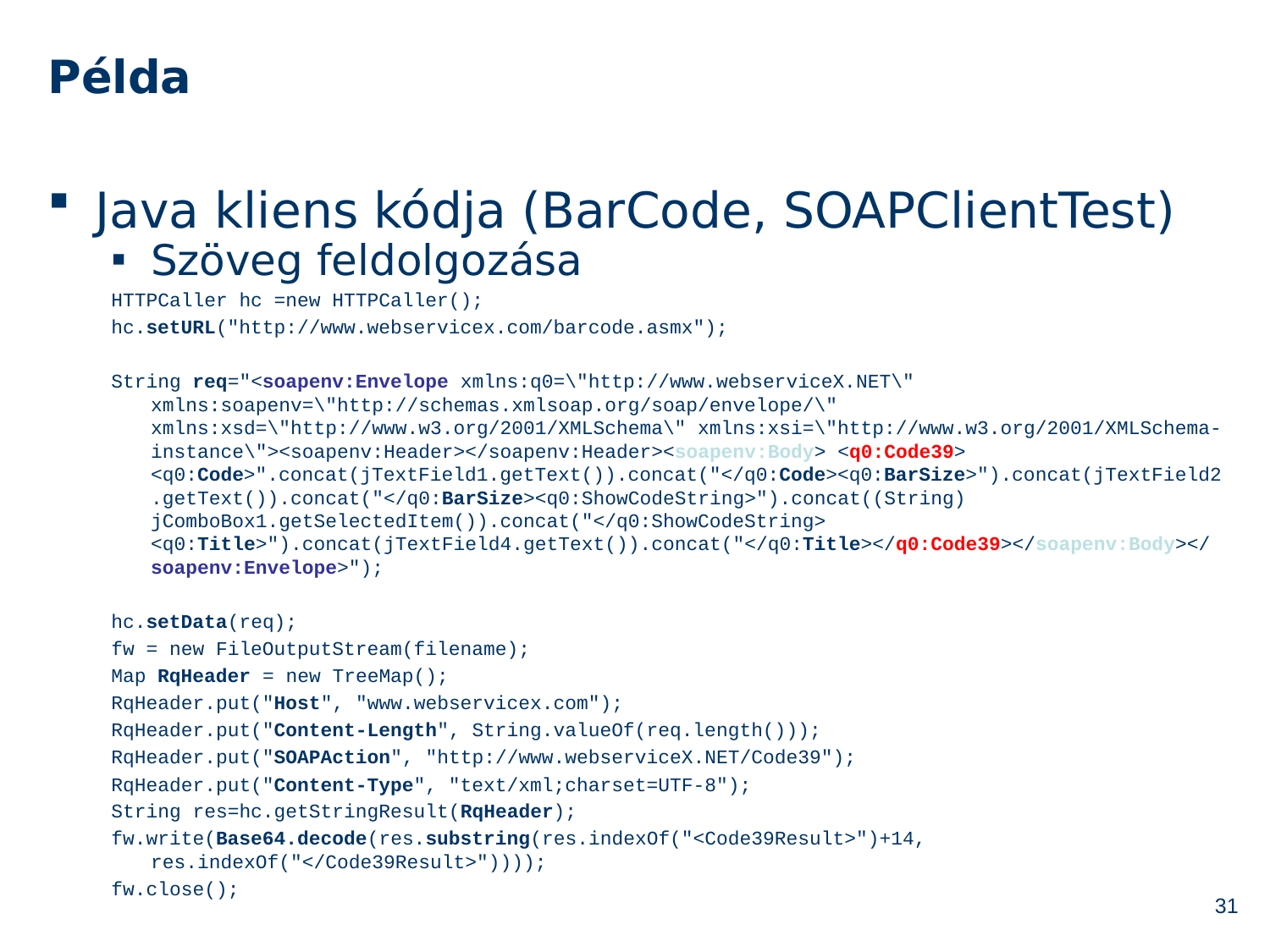

# Példa
Java kliens kódja (BarCode, SOAPClientTest)
Szöveg feldolgozása
HTTPCaller hc =new HTTPCaller();
hc.setURL("http://www.webservicex.com/barcode.asmx");

String req="<soapenv:Envelope xmlns:q0=\"http://www.webserviceX.NET\" xmlns:soapenv=\"http://schemas.xmlsoap.org/soap/envelope/\" xmlns:xsd=\"http://www.w3.org/2001/XMLSchema\" xmlns:xsi=\"http://www.w3.org/2001/XMLSchema-instance\"><soapenv:Header></soapenv:Header><soapenv:Body> <q0:Code39>  <q0:Code>".concat(jTextField1.getText()).concat("</q0:Code><q0:BarSize>").concat(jTextField2.getText()).concat("</q0:BarSize><q0:ShowCodeString>").concat((String) jComboBox1.getSelectedItem()).concat("</q0:ShowCodeString>  <q0:Title>").concat(jTextField4.getText()).concat("</q0:Title></q0:Code39></soapenv:Body></soapenv:Envelope>");

hc.setData(req);
fw = new FileOutputStream(filename);
Map RqHeader = new TreeMap();
RqHeader.put("Host", "www.webservicex.com");
RqHeader.put("Content-Length", String.valueOf(req.length()));
RqHeader.put("SOAPAction", "http://www.webserviceX.NET/Code39");
RqHeader.put("Content-Type", "text/xml;charset=UTF-8");
String res=hc.getStringResult(RqHeader);
fw.write(Base64.decode(res.substring(res.indexOf("<Code39Result>")+14, res.indexOf("</Code39Result>"))));
fw.close();
31